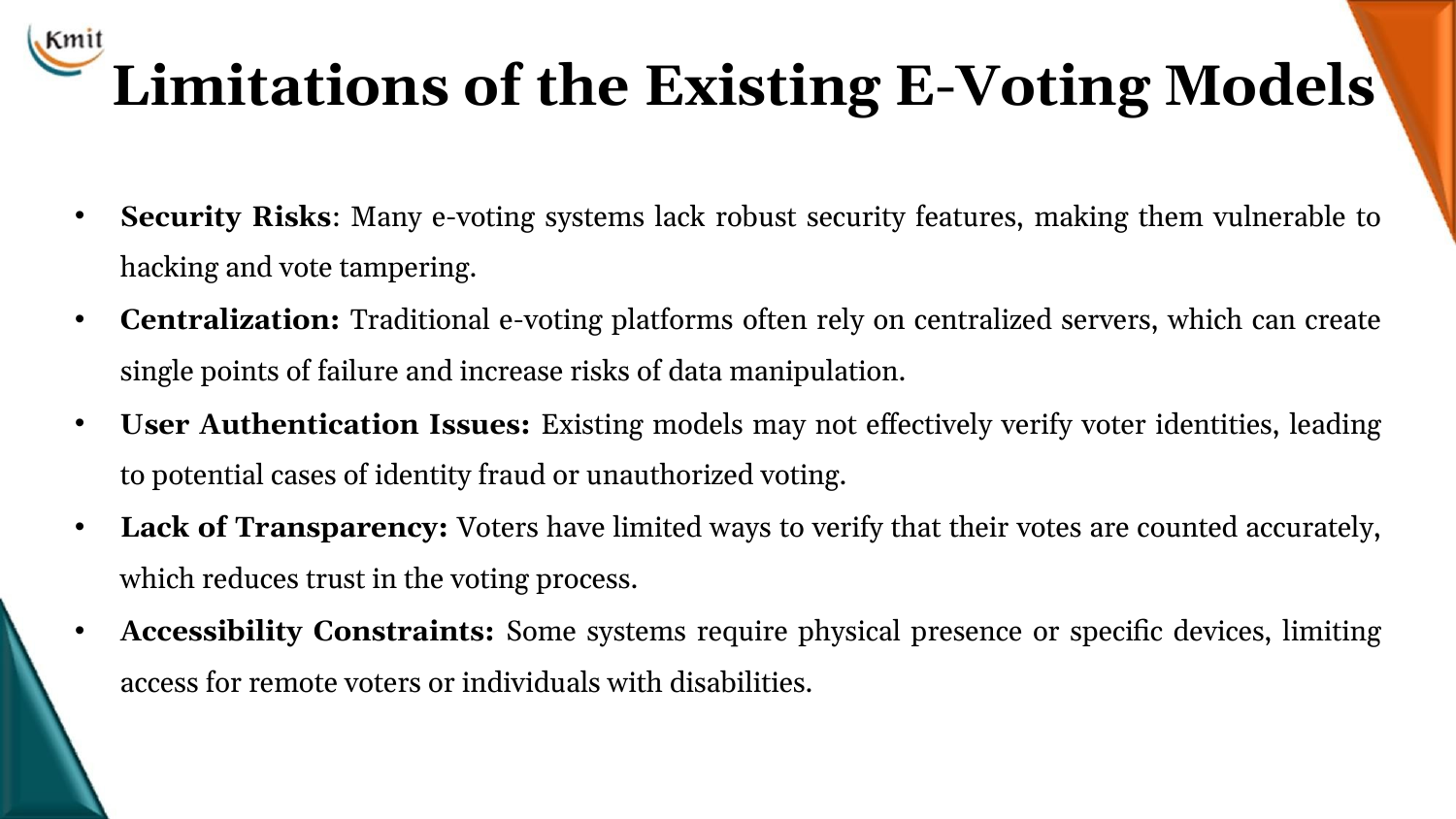

# Limitations of the Existing E-Voting Models
Security Risks: Many e-voting systems lack robust security features, making them vulnerable to hacking and vote tampering.
Centralization: Traditional e-voting platforms often rely on centralized servers, which can create single points of failure and increase risks of data manipulation.
User Authentication Issues: Existing models may not effectively verify voter identities, leading to potential cases of identity fraud or unauthorized voting.
Lack of Transparency: Voters have limited ways to verify that their votes are counted accurately, which reduces trust in the voting process.
Accessibility Constraints: Some systems require physical presence or specific devices, limiting access for remote voters or individuals with disabilities.